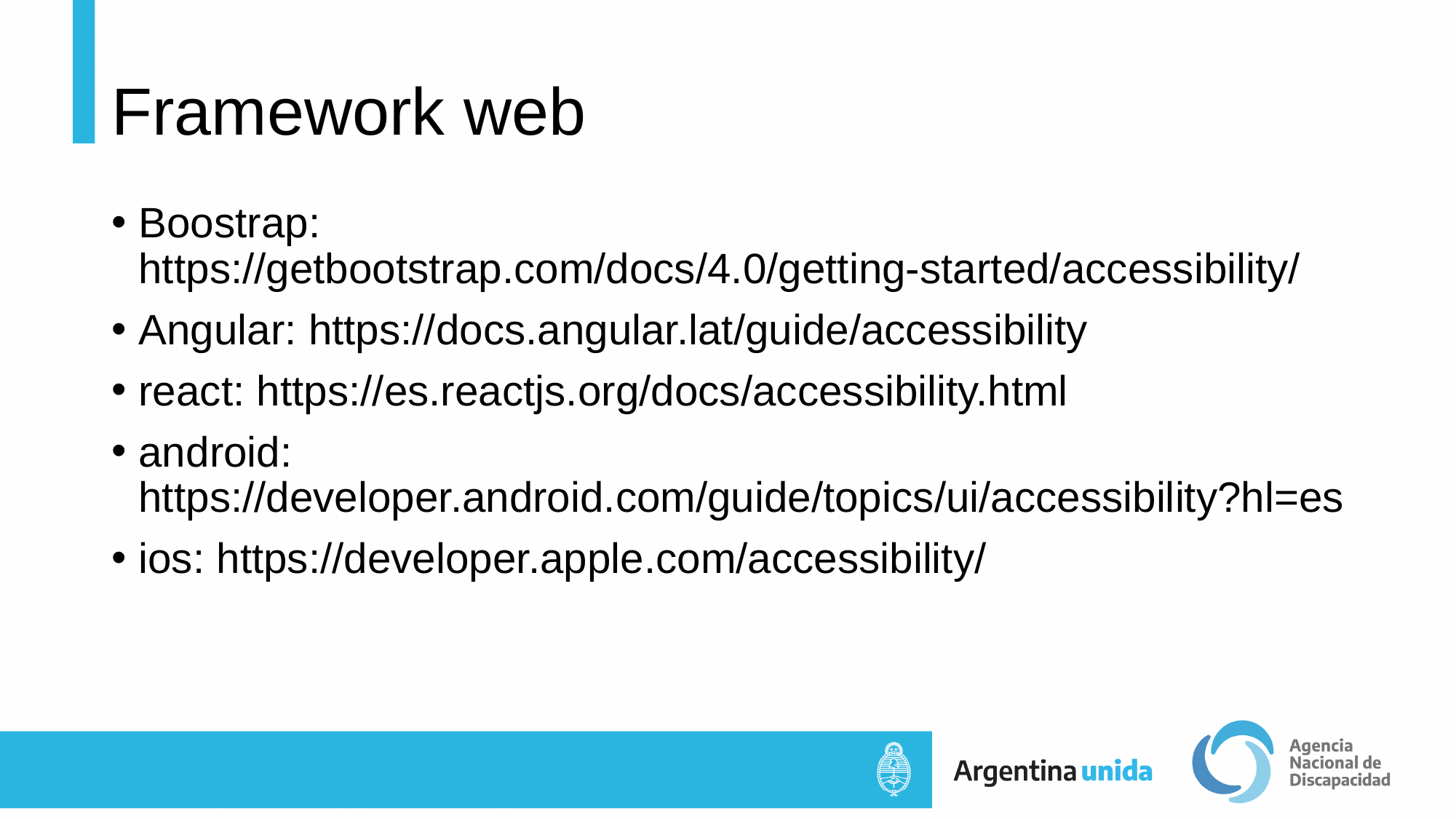

# Framework web
Boostrap: https://getbootstrap.com/docs/4.0/getting-started/accessibility/
Angular: https://docs.angular.lat/guide/accessibility
react: https://es.reactjs.org/docs/accessibility.html
android: https://developer.android.com/guide/topics/ui/accessibility?hl=es
ios: https://developer.apple.com/accessibility/